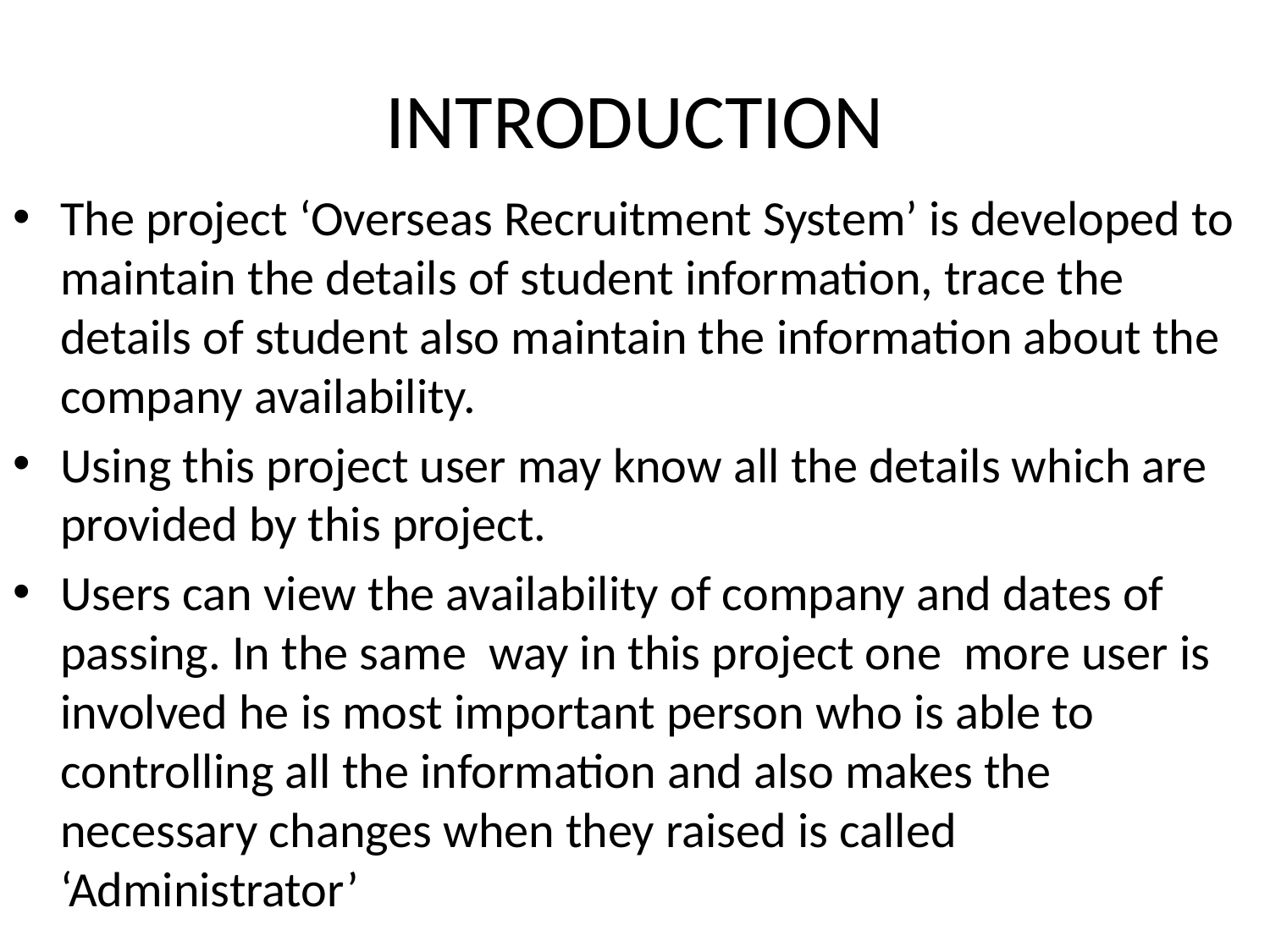

# INTRODUCTION
The project ‘Overseas Recruitment System’ is developed to maintain the details of student information, trace the details of student also maintain the information about the company availability.
Using this project user may know all the details which are provided by this project.
Users can view the availability of company and dates of passing. In the same  way in this project one  more user is involved he is most important person who is able to controlling all the information and also makes the necessary changes when they raised is called ‘Administrator’